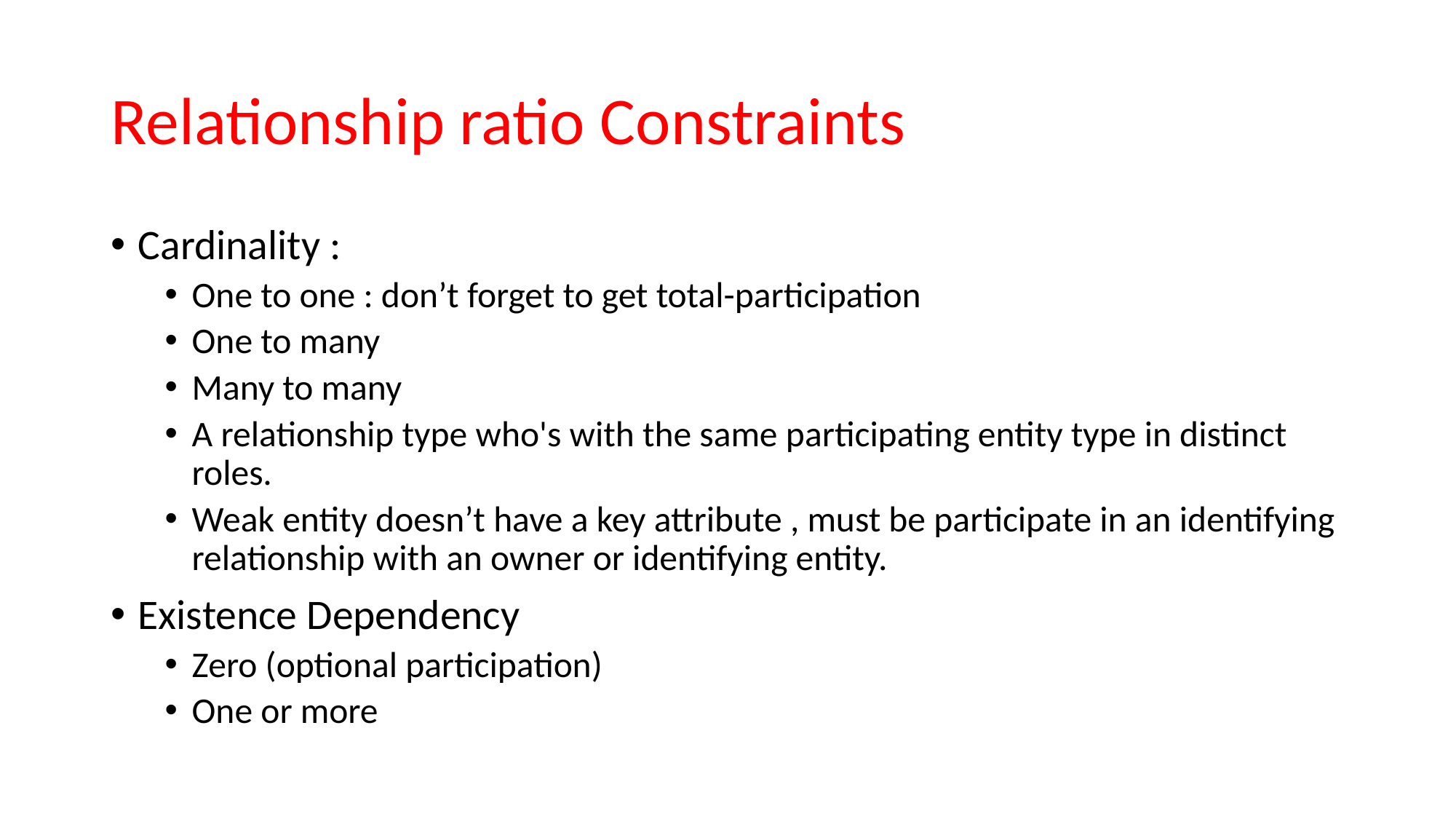

# Relationship ratio Constraints
Cardinality :
One to one : don’t forget to get total-participation
One to many
Many to many
A relationship type who's with the same participating entity type in distinct roles.
Weak entity doesn’t have a key attribute , must be participate in an identifying relationship with an owner or identifying entity.
Existence Dependency
Zero (optional participation)
One or more